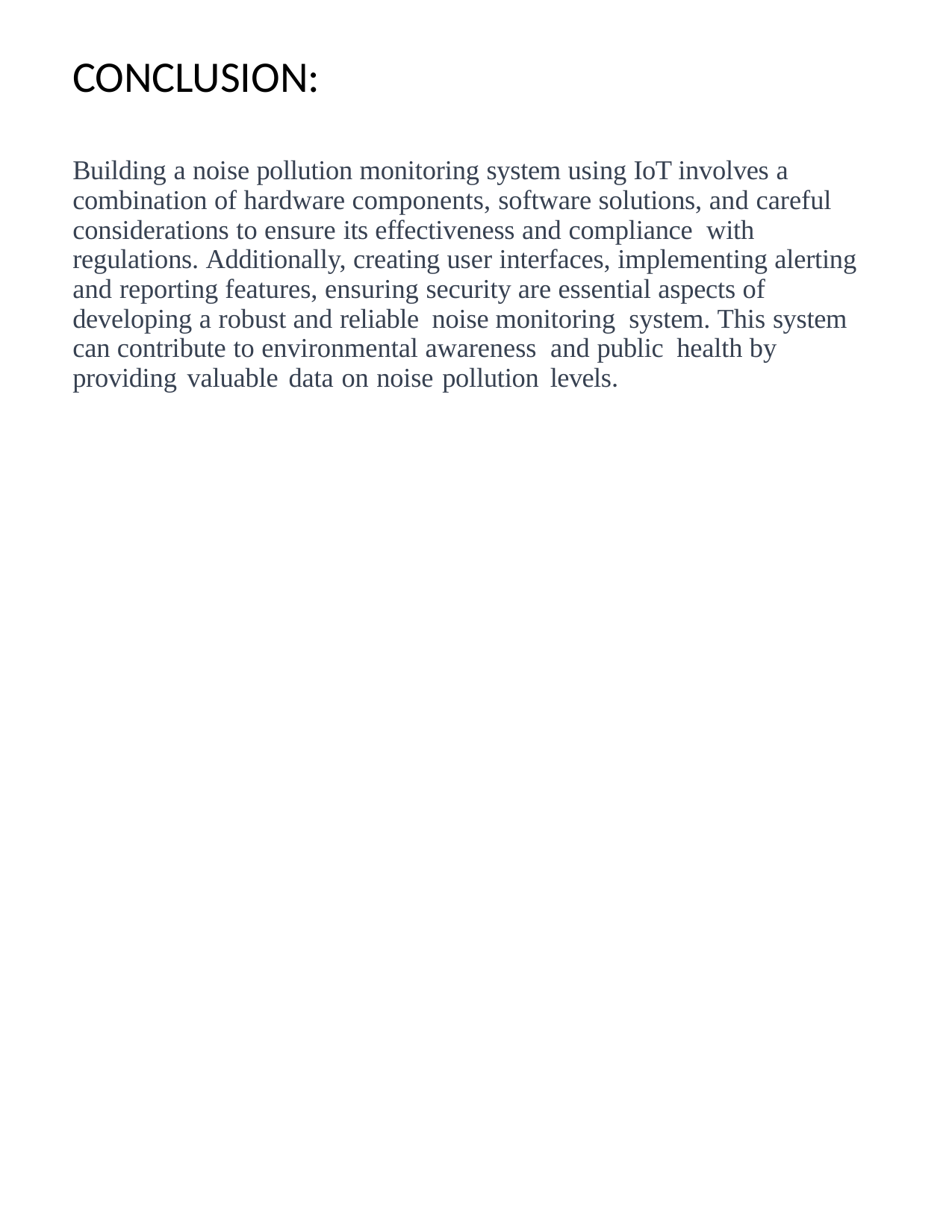

# CONCLUSION:
Building a noise pollution monitoring system using IoT involves a  combination of hardware components, software solutions, and careful  considerations to ensure its effectiveness and compliance with  regulations. Additionally, creating user interfaces, implementing alerting  and reporting features, ensuring security are essential aspects of  developing a robust and reliable noise monitoring system. This system  can contribute to environmental awareness and public health by  providing valuable data on noise pollution levels.